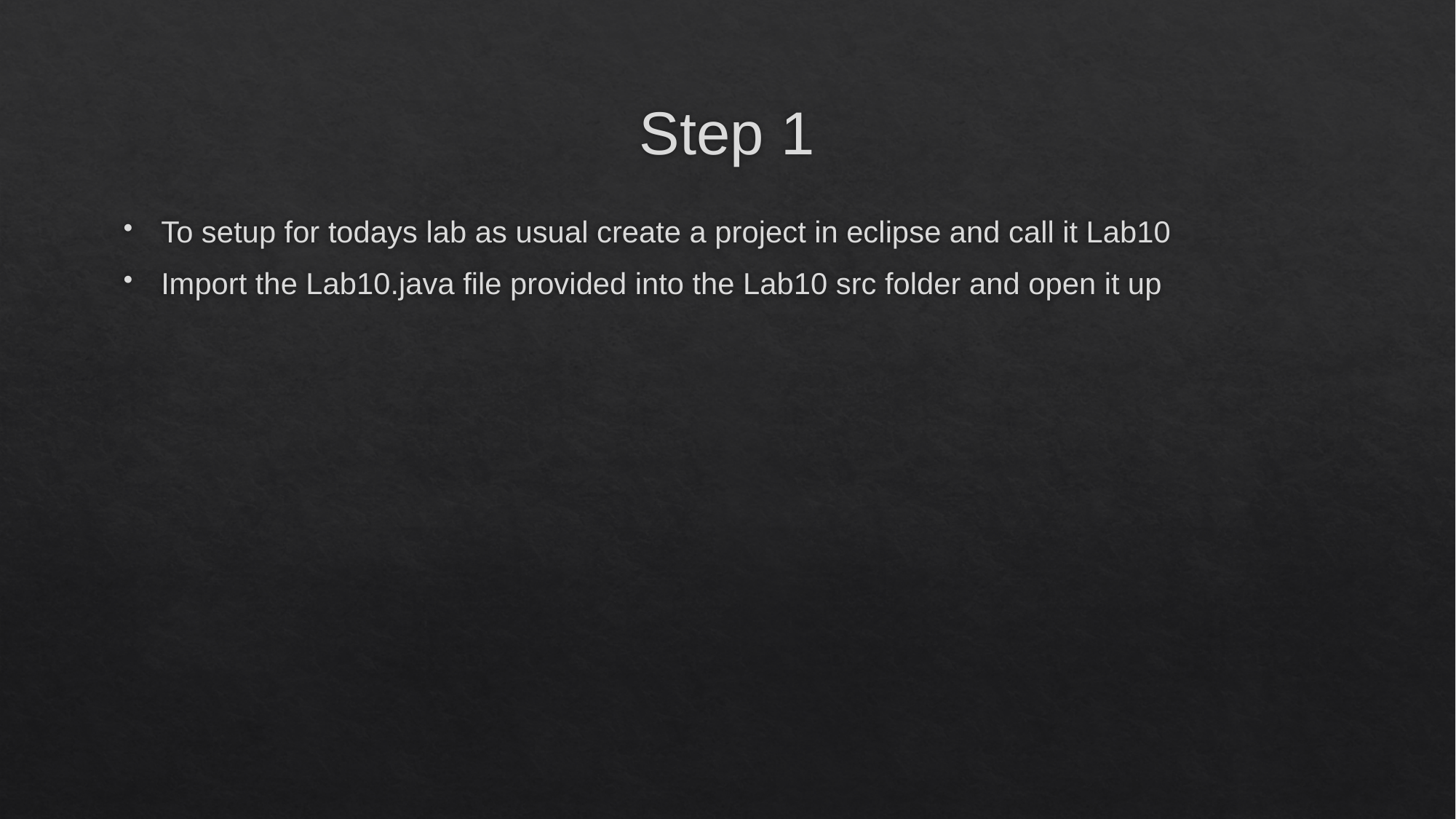

# Step 1
To setup for todays lab as usual create a project in eclipse and call it Lab10
Import the Lab10.java file provided into the Lab10 src folder and open it up